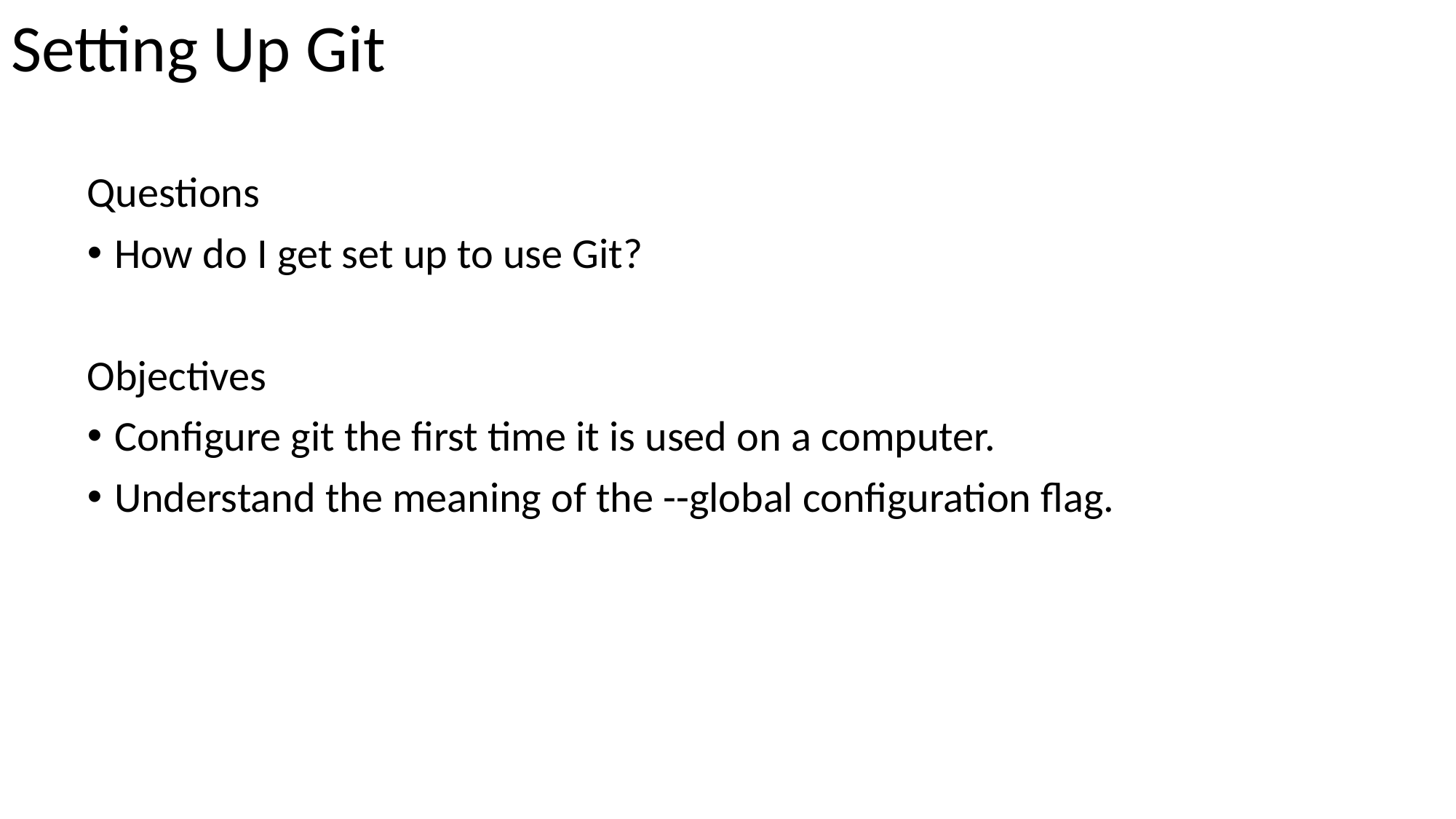

# Setting Up Git
Questions
How do I get set up to use Git?

Objectives
Configure git the first time it is used on a computer.
Understand the meaning of the --global configuration flag.